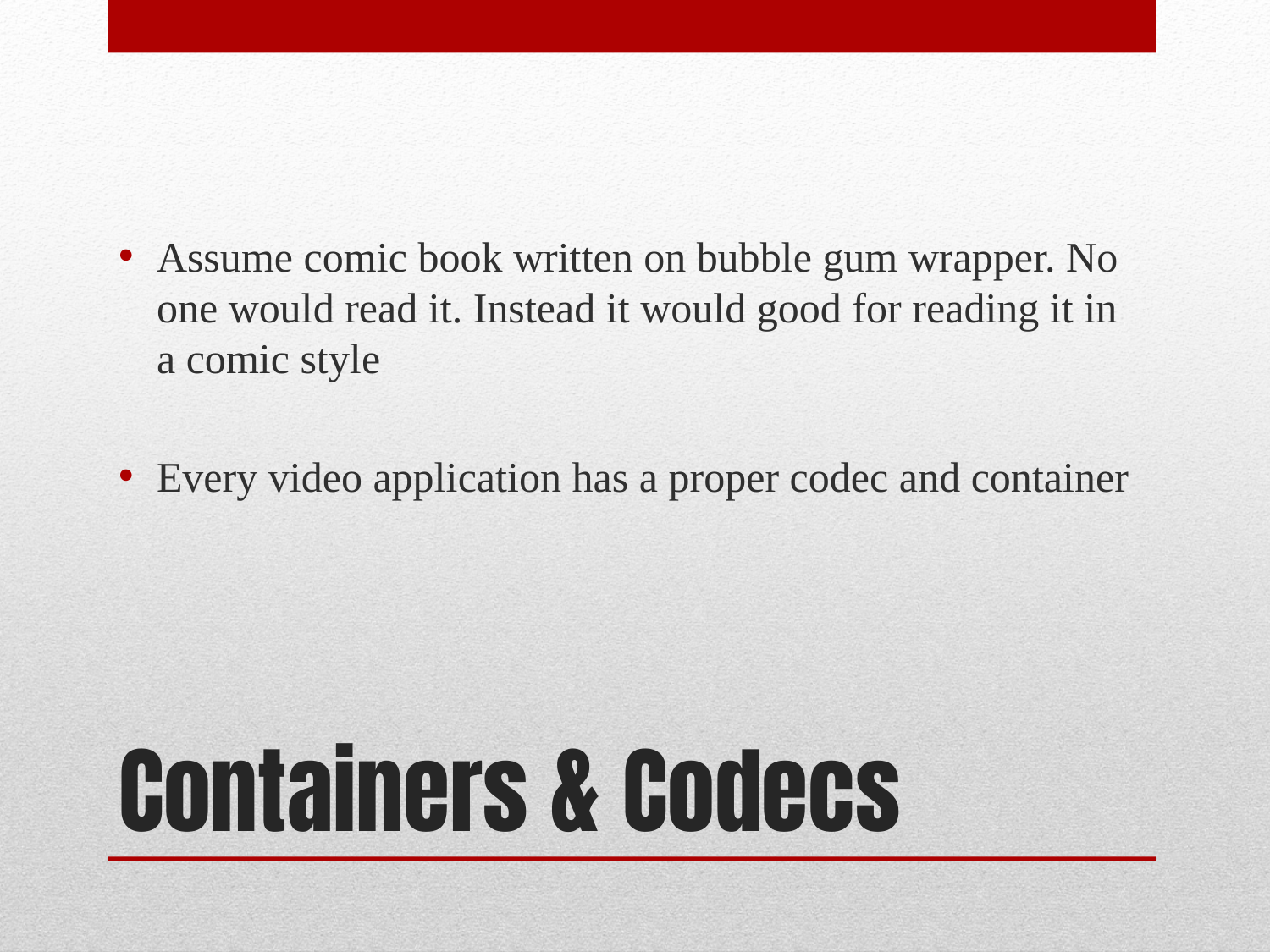

Assume comic book written on bubble gum wrapper. No one would read it. Instead it would good for reading it in a comic style

Every video application has a proper codec and container
# Containers & Codecs